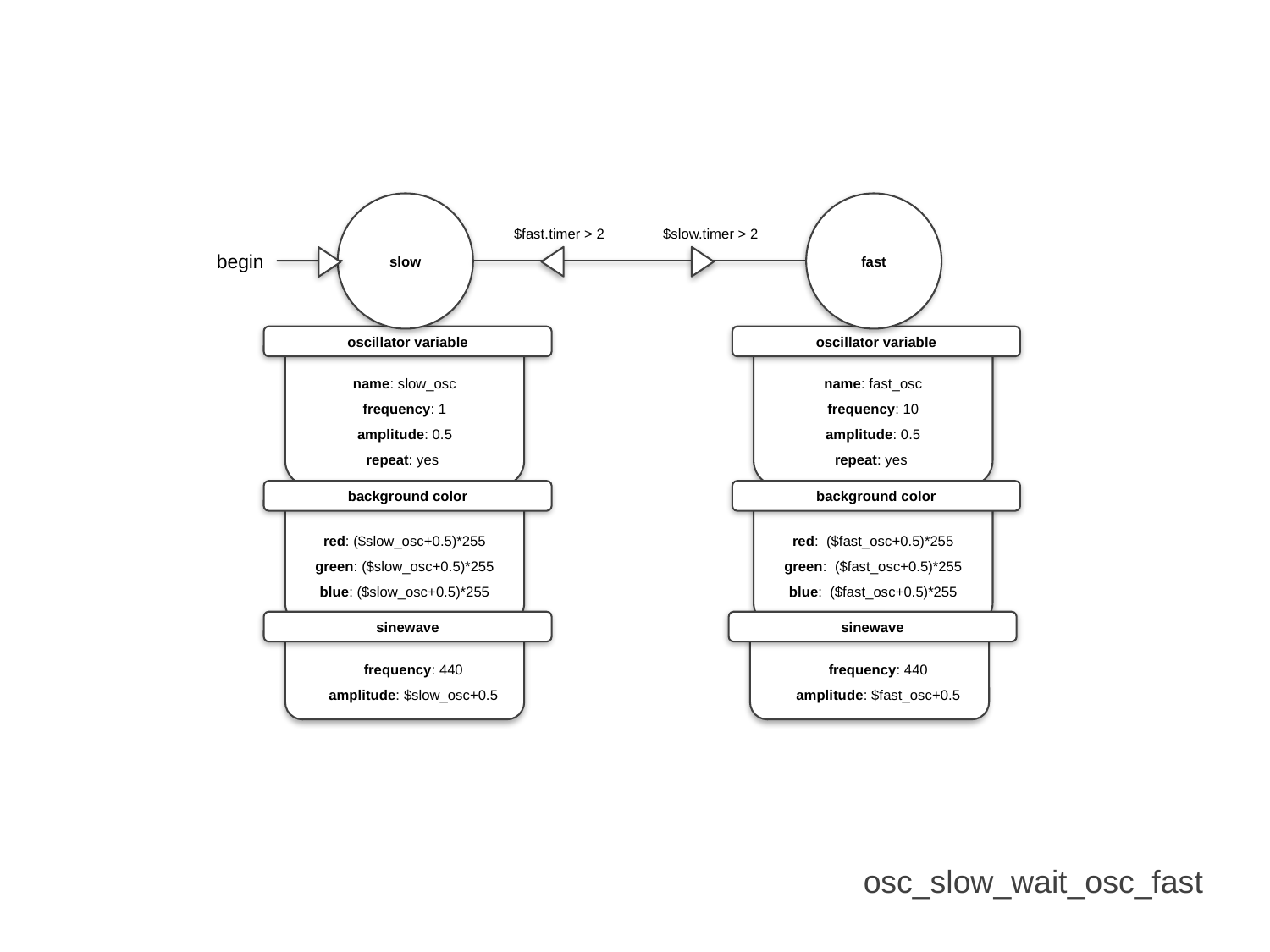

slow
fast
$fast.timer > 2
$slow.timer > 2
begin

oscillator variable
oscillator variable

name: slow_osc
frequency: 1
amplitude: 0.5
repeat: yes
name: fast_osc
frequency: 10
amplitude: 0.5
repeat: yes
background color
background color

red: ($slow_osc+0.5)*255
green: ($slow_osc+0.5)*255
blue: ($slow_osc+0.5)*255
red:  ($fast_osc+0.5)*255
green:  ($fast_osc+0.5)*255
blue:  ($fast_osc+0.5)*255
sinewave
sinewave

frequency: 440
amplitude: $slow_osc+0.5
frequency: 440
amplitude: $fast_osc+0.5
osc_slow_wait_osc_fast